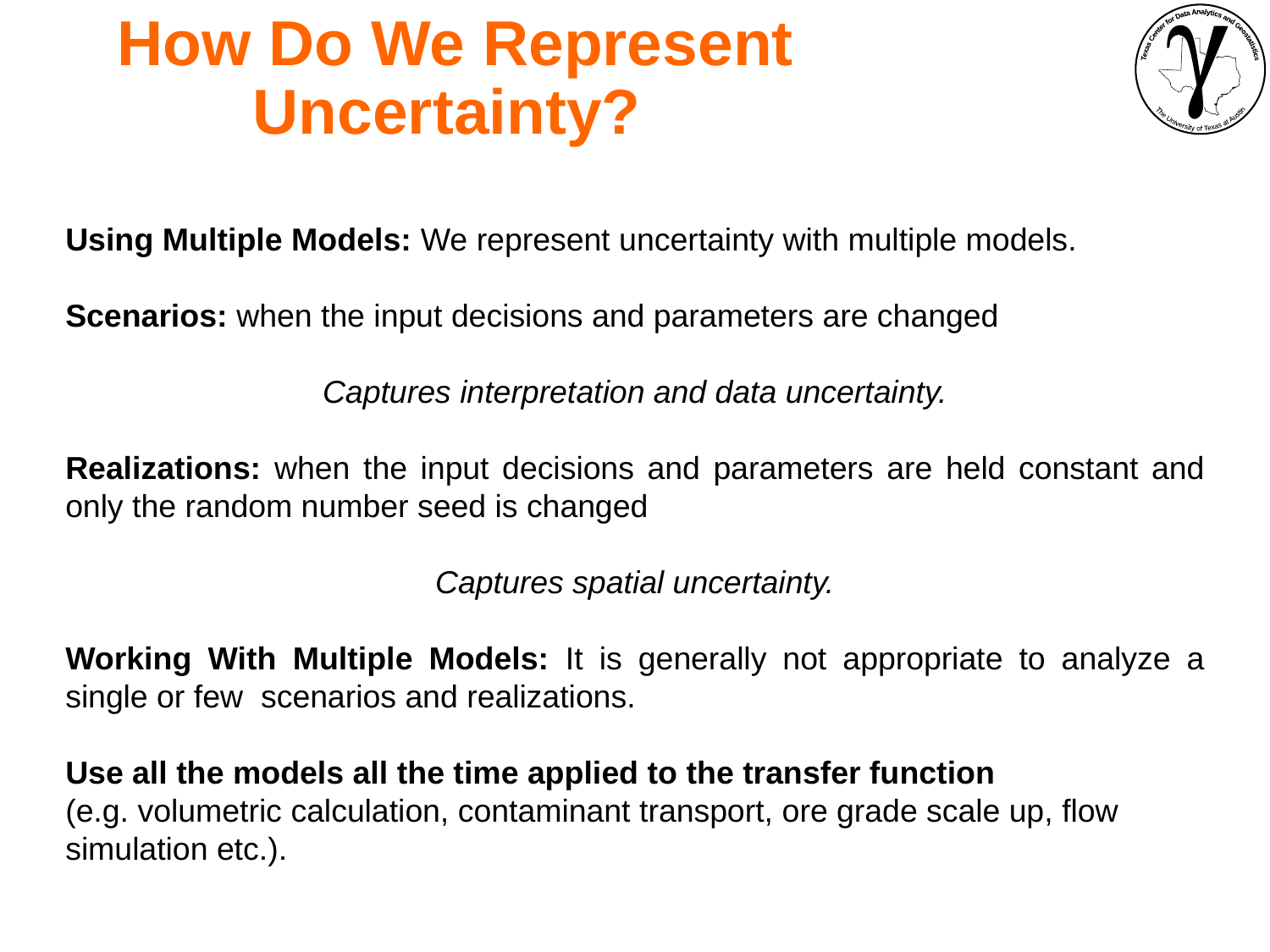

How Do We Represent Uncertainty?
Using Multiple Models: We represent uncertainty with multiple models.

Scenarios: when the input decisions and parameters are changed

Captures interpretation and data uncertainty.

Realizations: when the input decisions and parameters are held constant and only the random number seed is changed

Captures spatial uncertainty.

Working With Multiple Models: It is generally not appropriate to analyze a single or few  scenarios and realizations.

Use all the models all the time applied to the transfer function
(e.g. volumetric calculation, contaminant transport, ore grade scale up, flow simulation etc.).